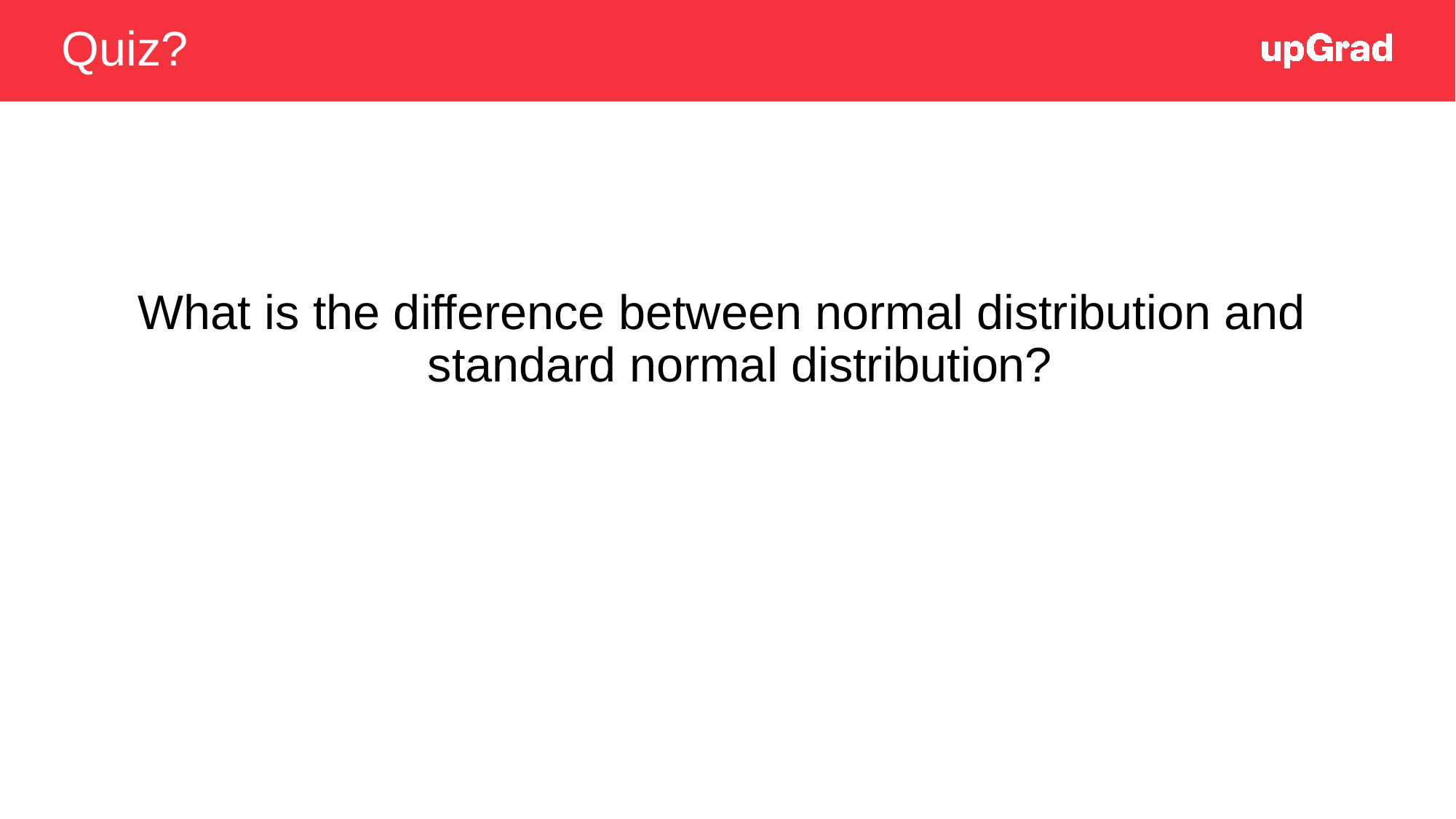

# Quiz?
What is the difference between normal distribution and standard normal distribution?